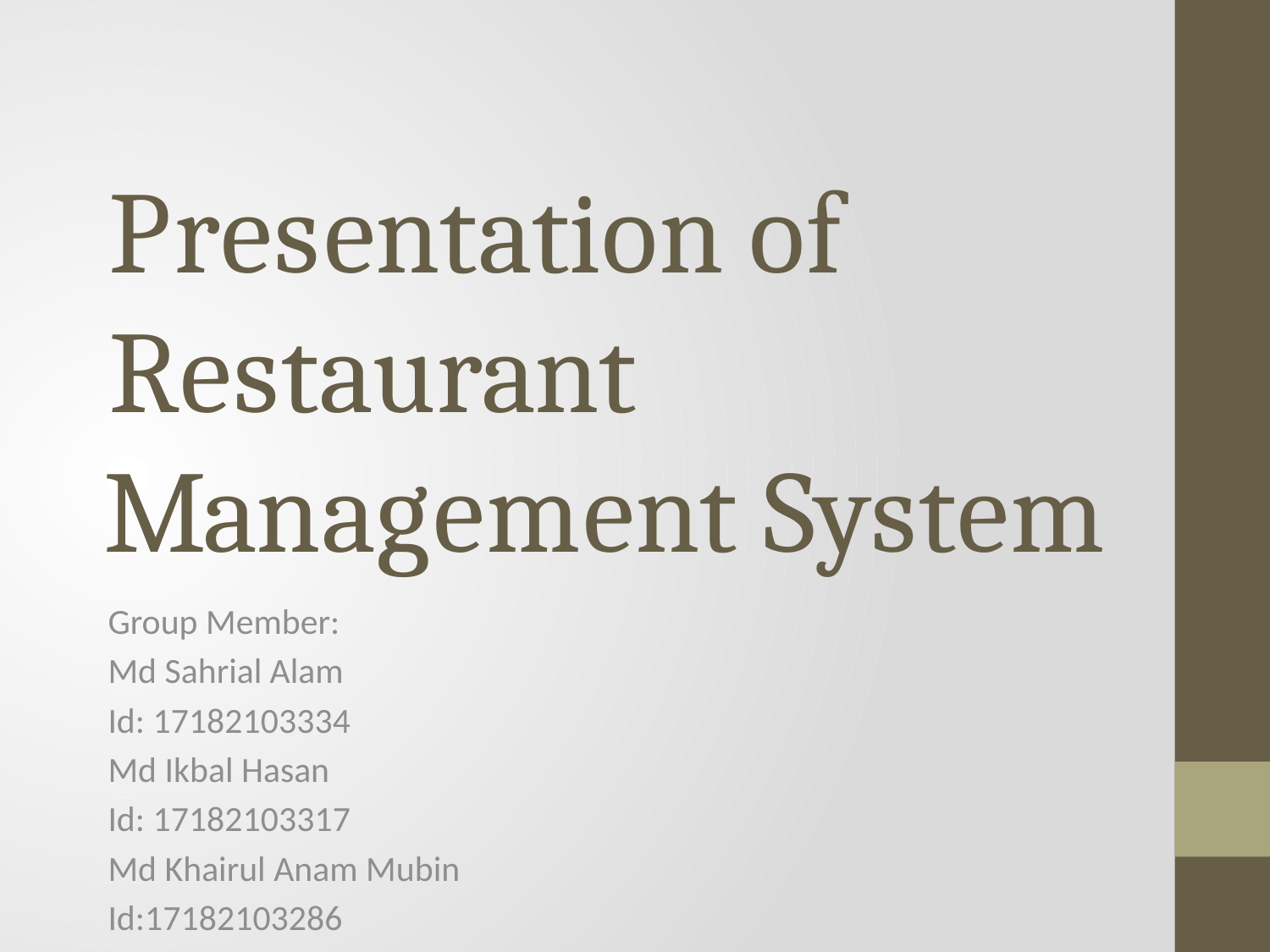

# Presentation of Restaurant Management System
Group Member:
Md Sahrial Alam
Id: 17182103334
Md Ikbal Hasan
Id: 17182103317
Md Khairul Anam Mubin
Id:17182103286